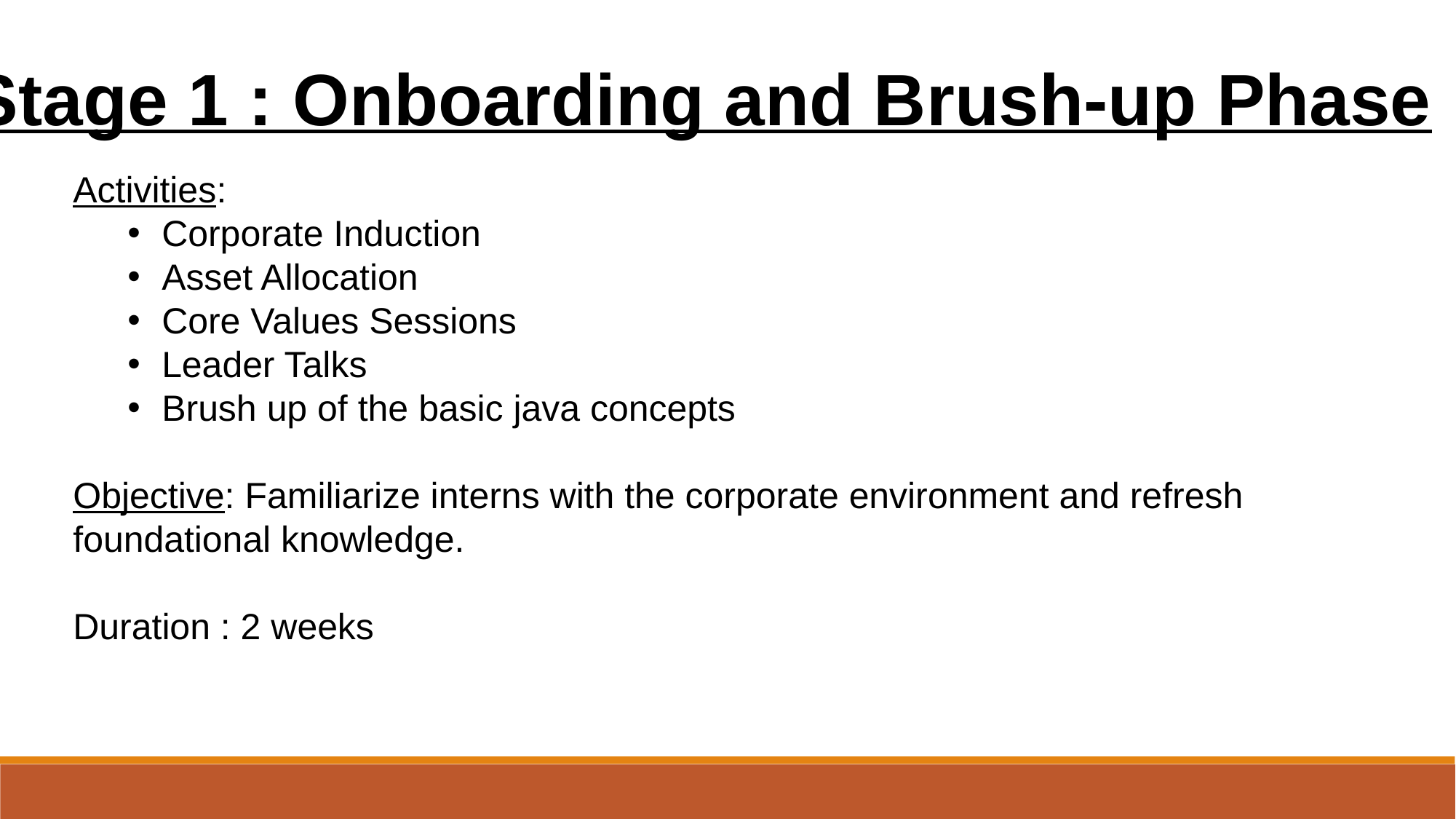

Stage 1 : Onboarding and Brush-up Phase

Activities:
Corporate Induction
Asset Allocation
Core Values Sessions
Leader Talks
Brush up of the basic java concepts

Objective: Familiarize interns with the corporate environment and refresh foundational knowledge.

Duration : 2 weeks